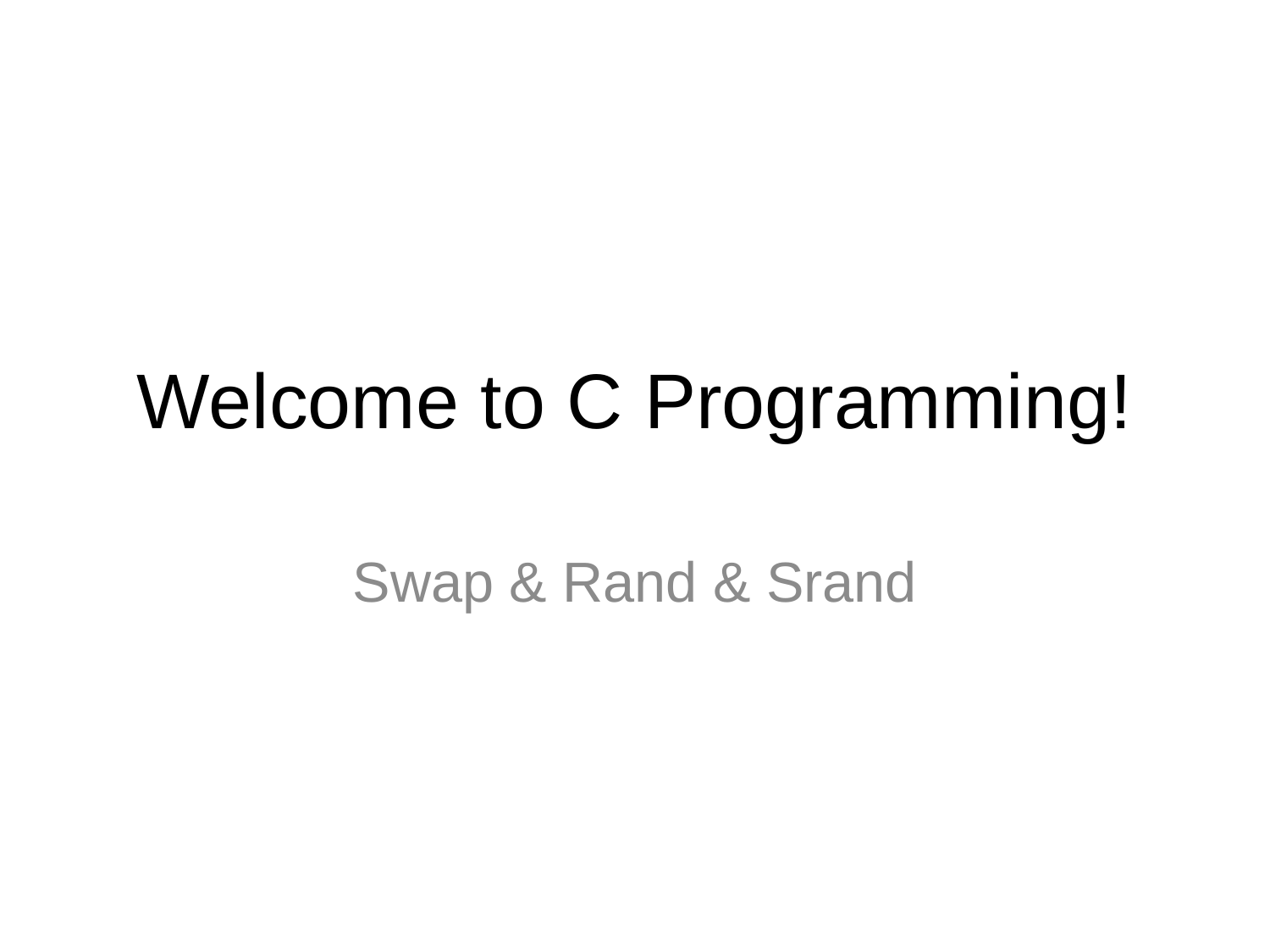

# Welcome to C Programming!
Swap & Rand & Srand